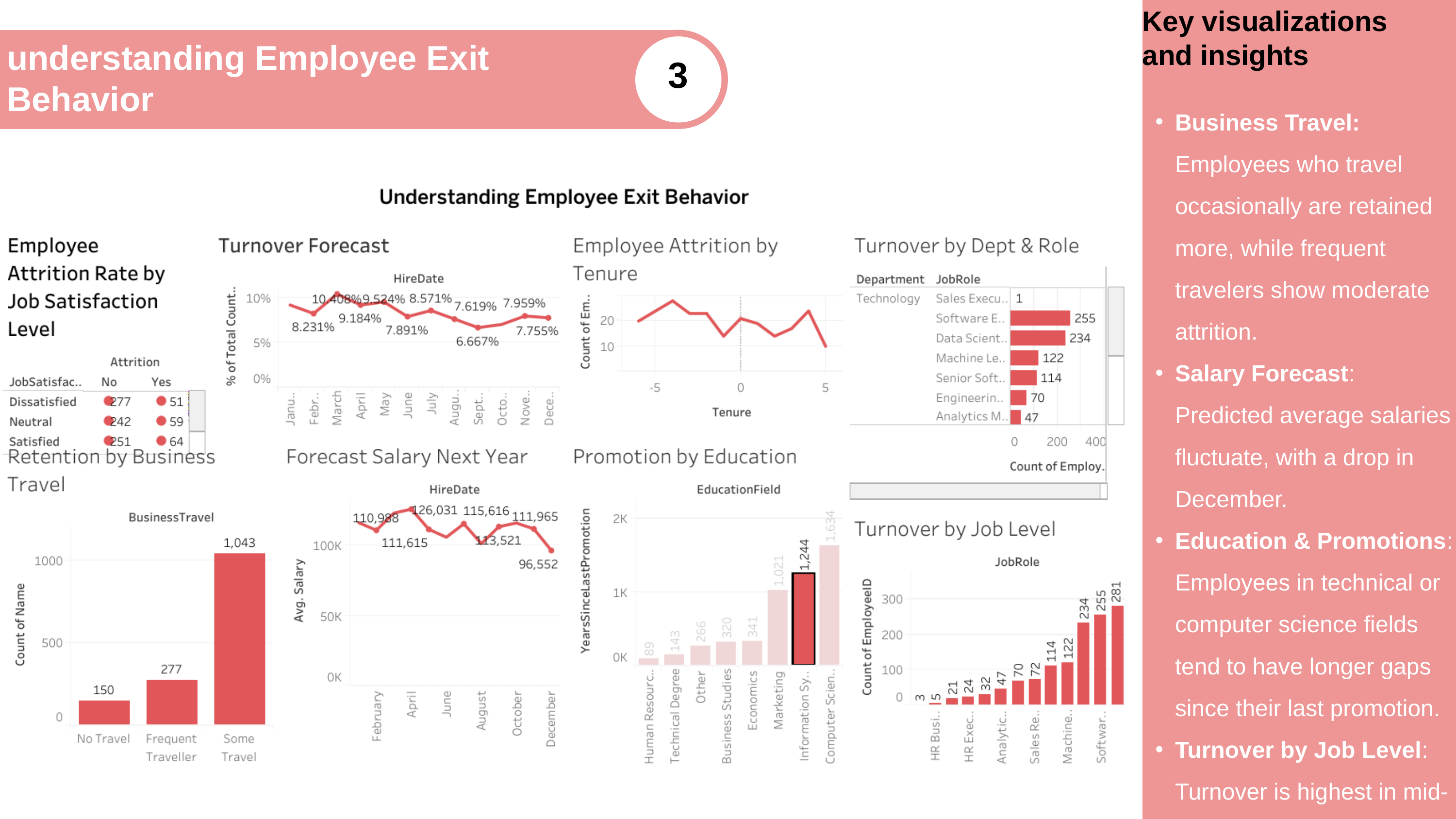

Key visualizations and insights

understanding Employee Exit Behavior

3

Business Travel: Employees who travel occasionally are retained more, while frequent travelers show moderate attrition.
Salary Forecast: Predicted average salaries fluctuate, with a drop in December.
Education & Promotions: Employees in technical or computer science fields tend to have longer gaps since their last promotion.
Turnover by Job Level: Turnover is highest in mid-level technical roles